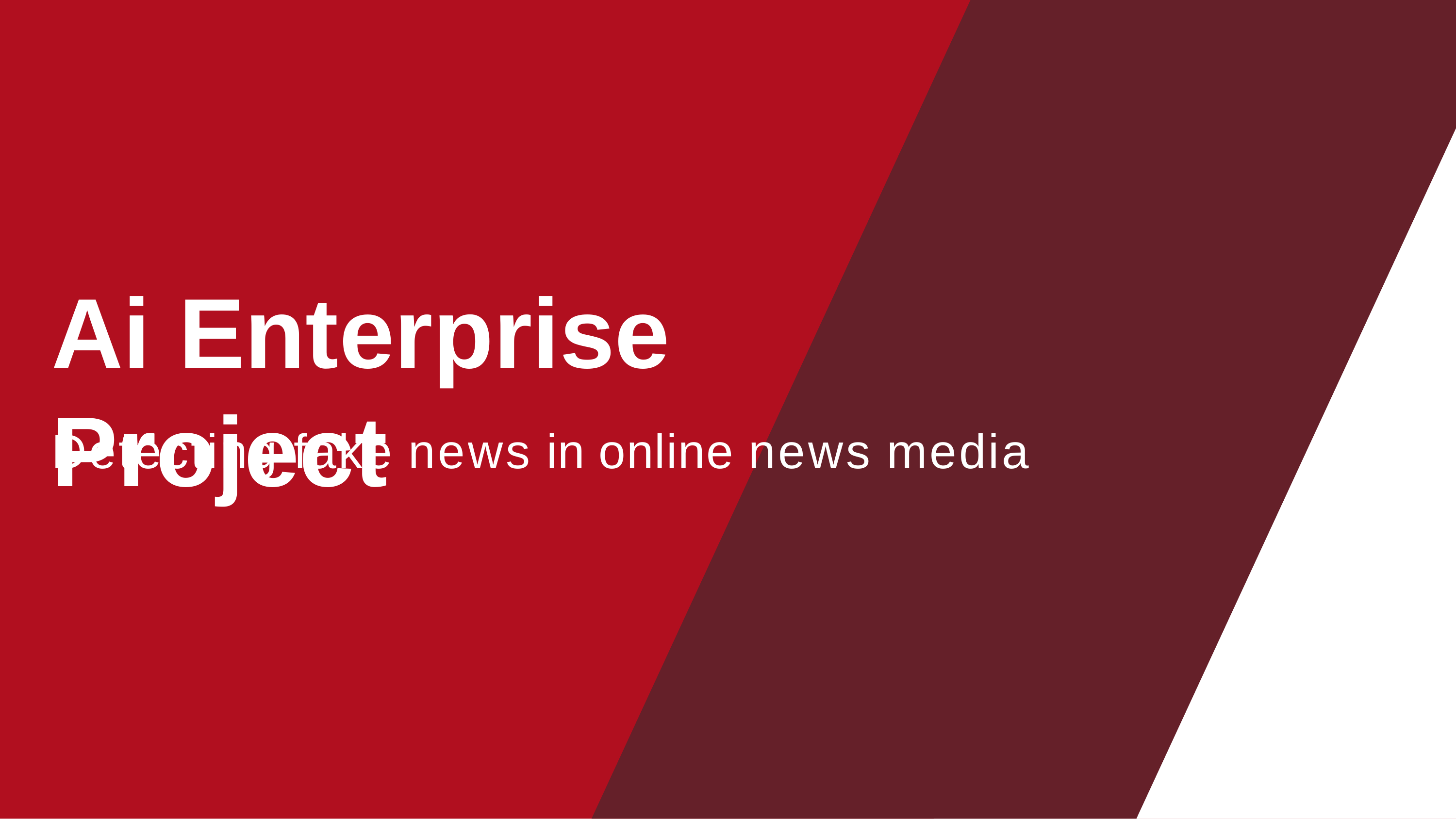

Ai Enterprise Project
Detecting fake news in online news media